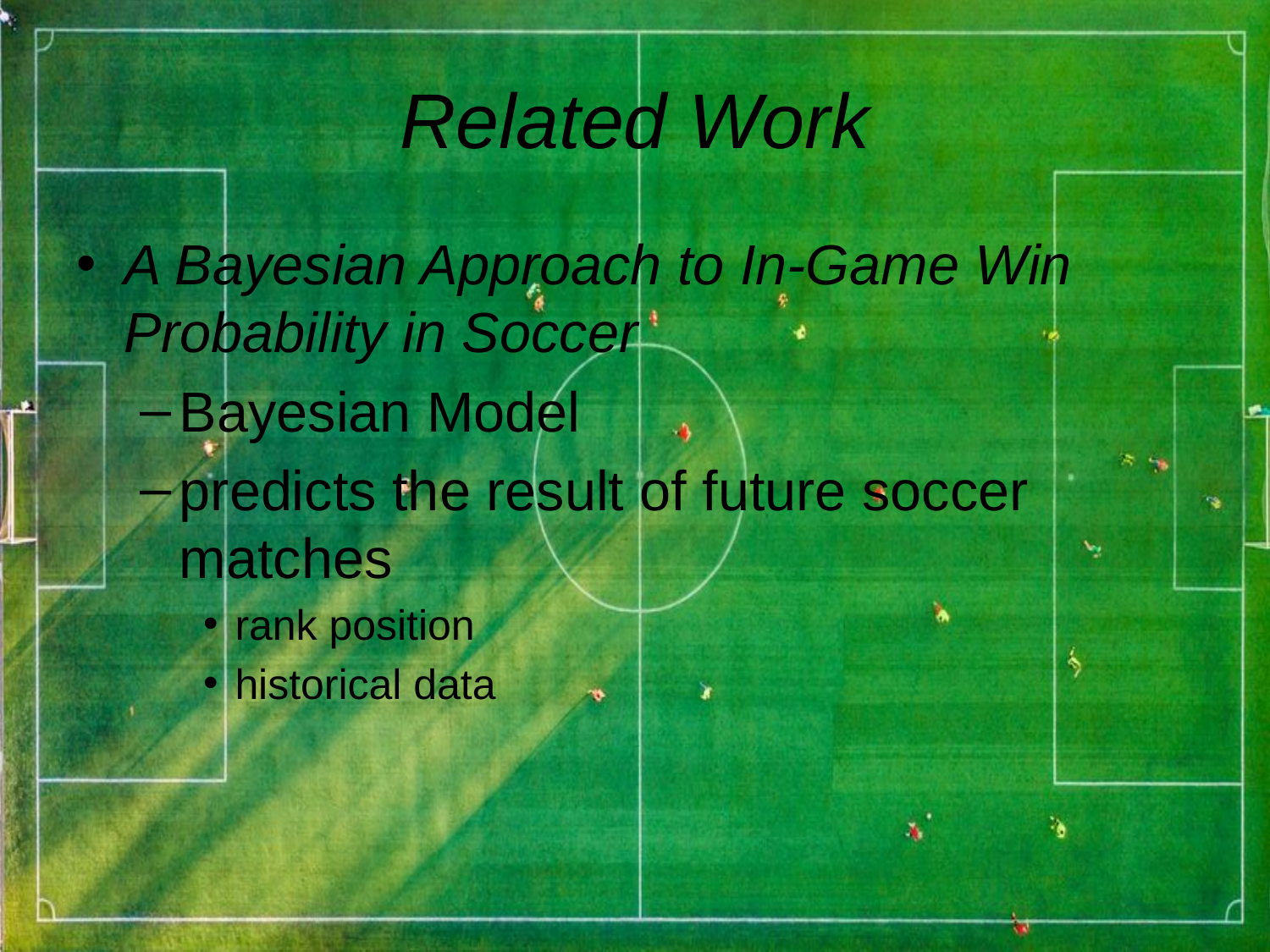

# Related Work
A Bayesian Approach to In-Game Win Probability in Soccer
Bayesian Model
predicts the result of future soccer matches
rank position
historical data